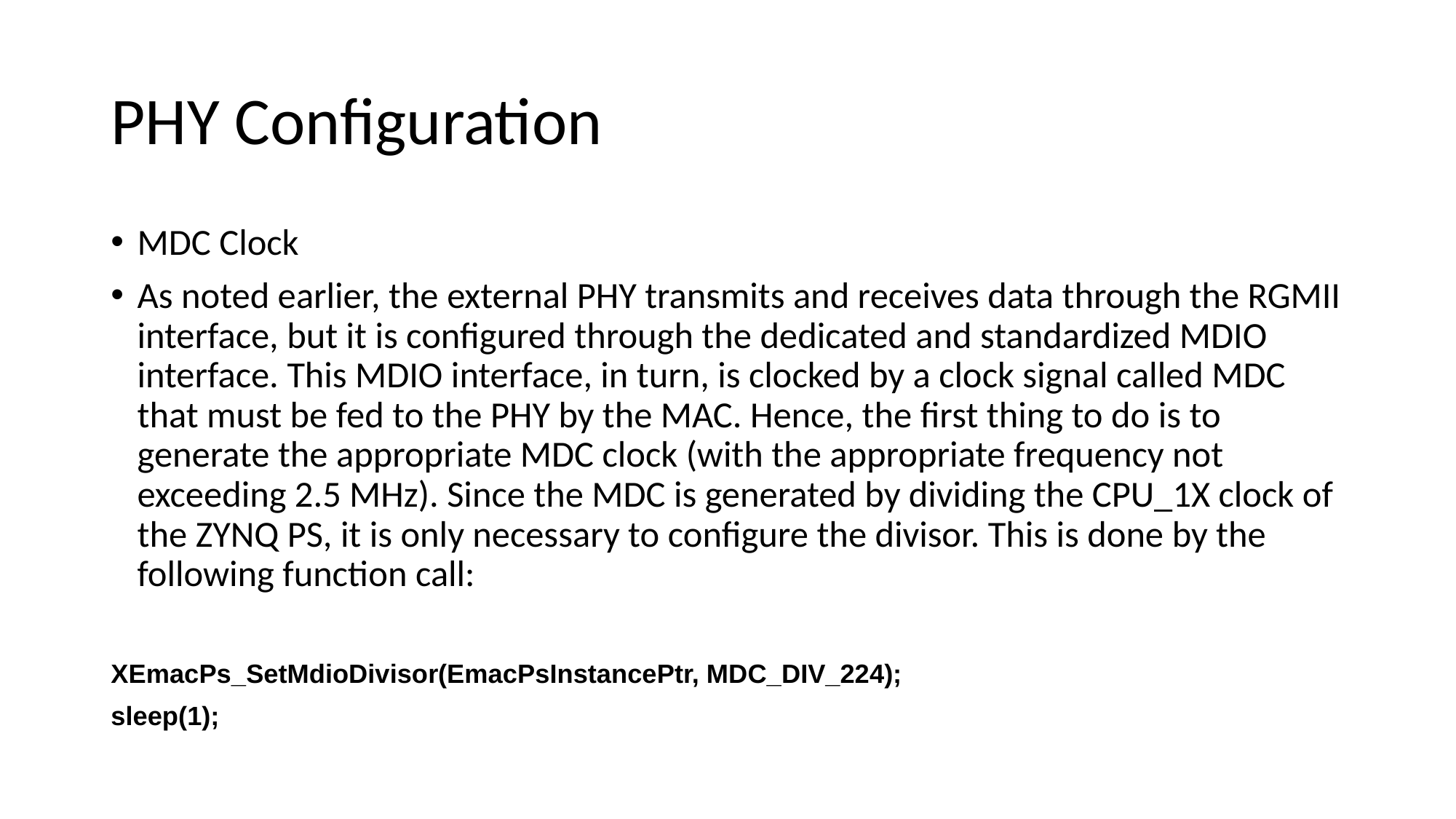

# PHY Configuration
MDC Clock
As noted earlier, the external PHY transmits and receives data through the RGMII interface, but it is configured through the dedicated and standardized MDIO interface. This MDIO interface, in turn, is clocked by a clock signal called MDC that must be fed to the PHY by the MAC. Hence, the first thing to do is to generate the appropriate MDC clock (with the appropriate frequency not exceeding 2.5 MHz). Since the MDC is generated by dividing the CPU_1X clock of the ZYNQ PS, it is only necessary to configure the divisor. This is done by the following function call:

XEmacPs_SetMdioDivisor(EmacPsInstancePtr, MDC_DIV_224);
sleep(1);